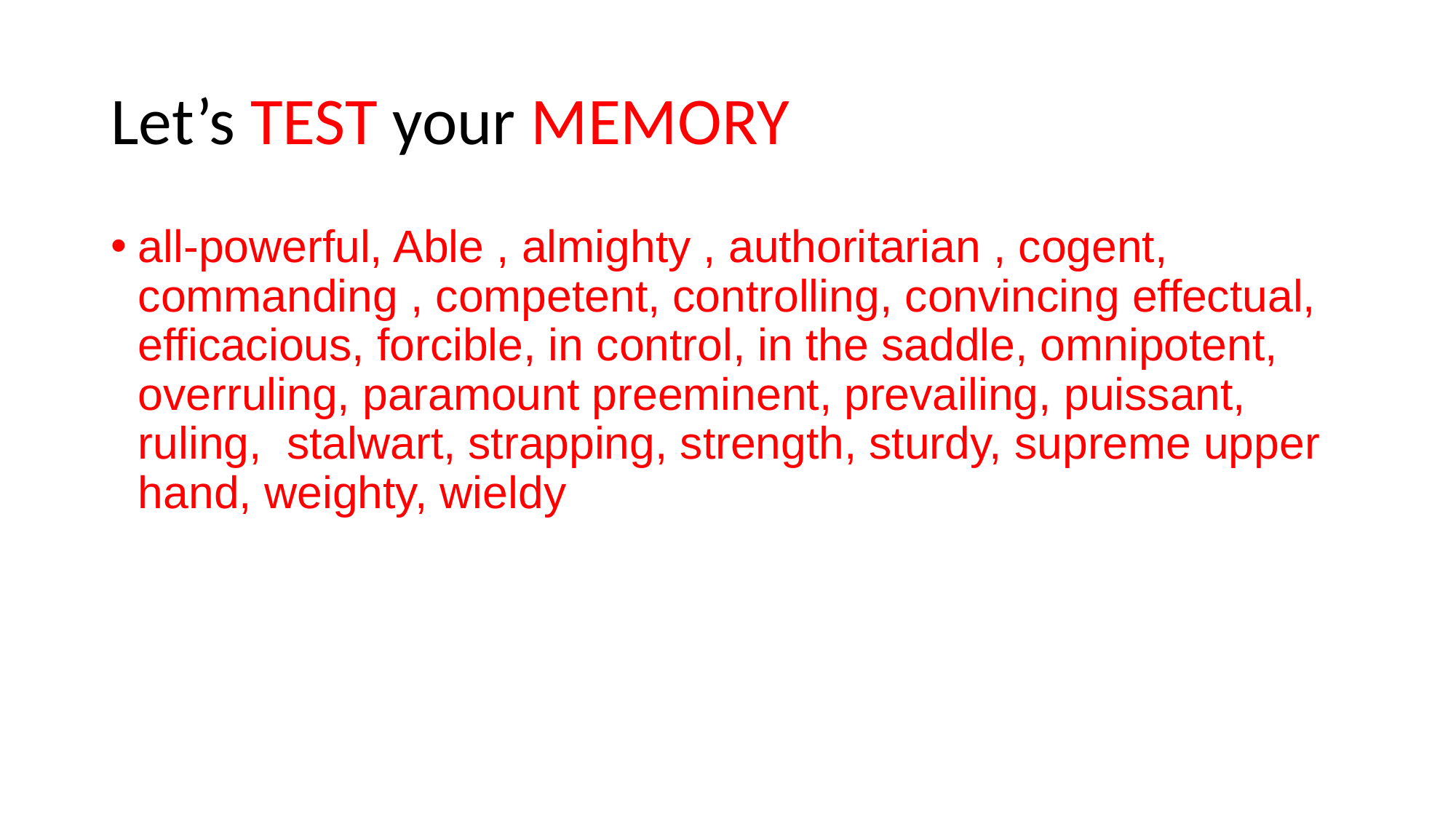

# Let’s TEST your MEMORY
all-powerful, Able , almighty , authoritarian , cogent, commanding , competent, controlling, convincing effectual, efficacious, forcible, in control, in the saddle, omnipotent, overruling, paramount preeminent, prevailing, puissant, ruling,  stalwart, strapping, strength, sturdy, supreme upper hand, weighty, wieldy